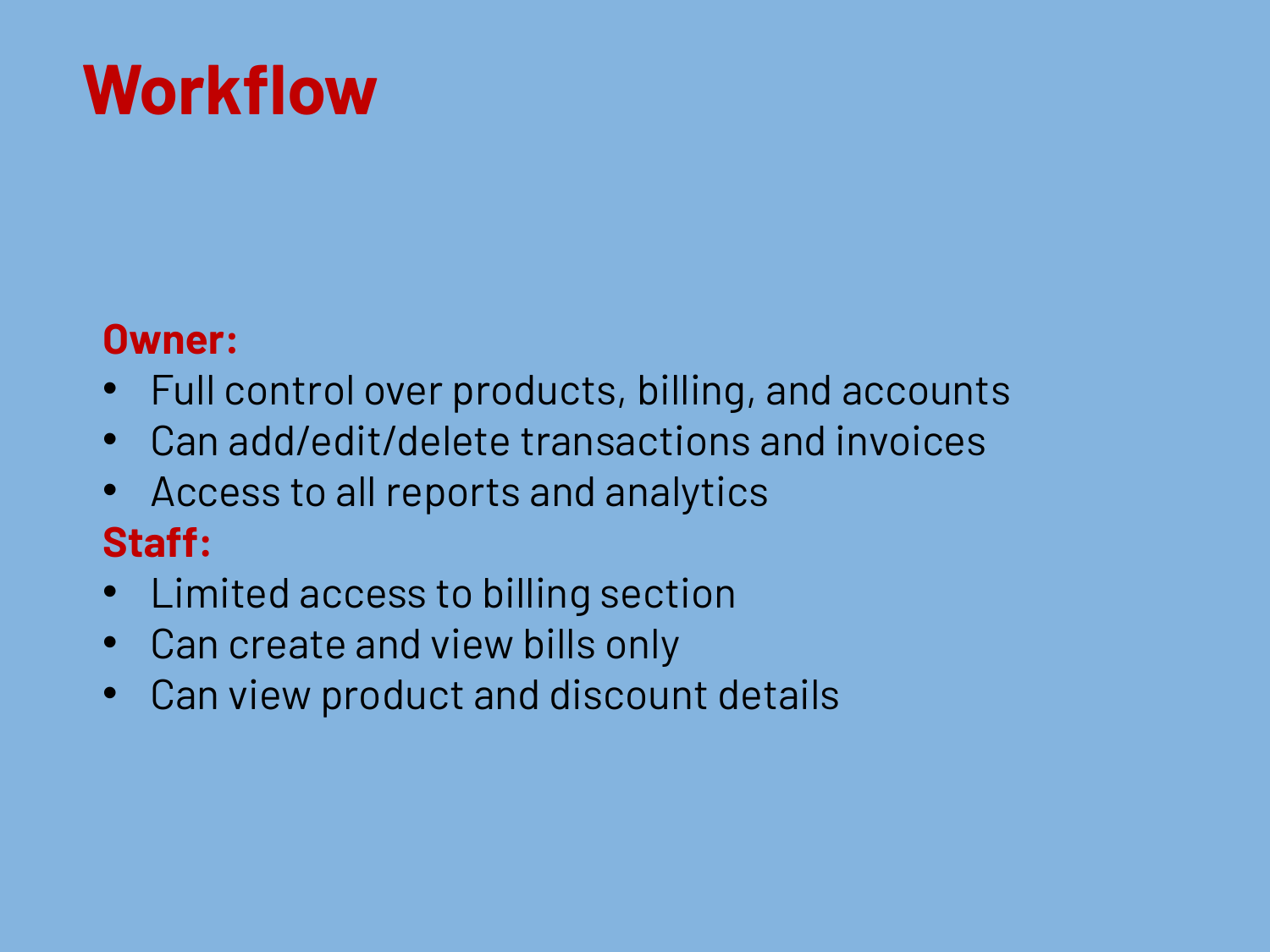

Workflow
#
Owner:
Full control over products, billing, and accounts
Can add/edit/delete transactions and invoices
Access to all reports and analytics
Staff:
Limited access to billing section
Can create and view bills only
Can view product and discount details